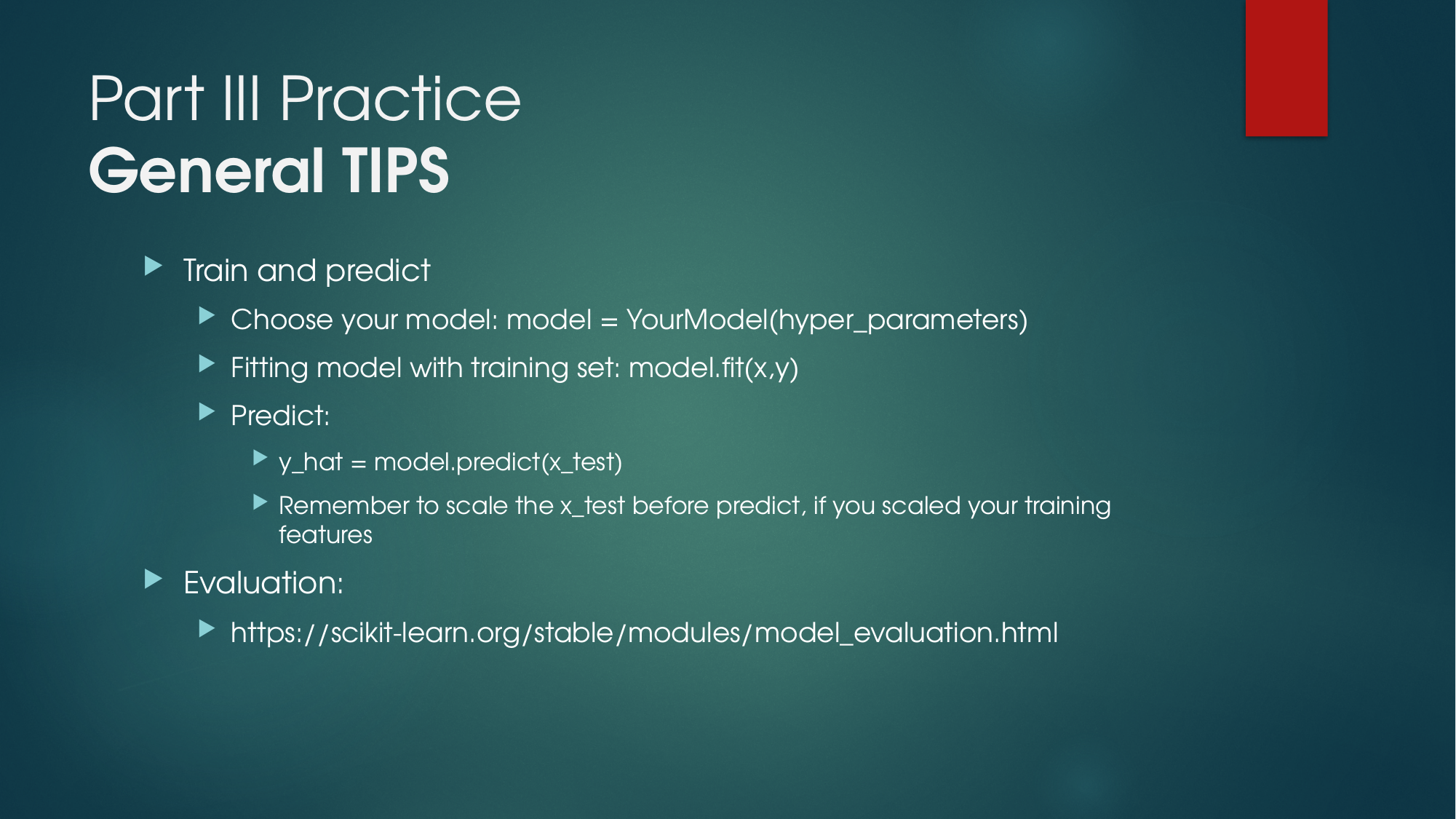

# Part III Practice General TIPS
Train and predict
Choose your model: model = YourModel(hyper_parameters)
Fitting model with training set: model.fit(x,y)
Predict:
y_hat = model.predict(x_test)
Remember to scale the x_test before predict, if you scaled your training features
Evaluation:
https://scikit-learn.org/stable/modules/model_evaluation.html